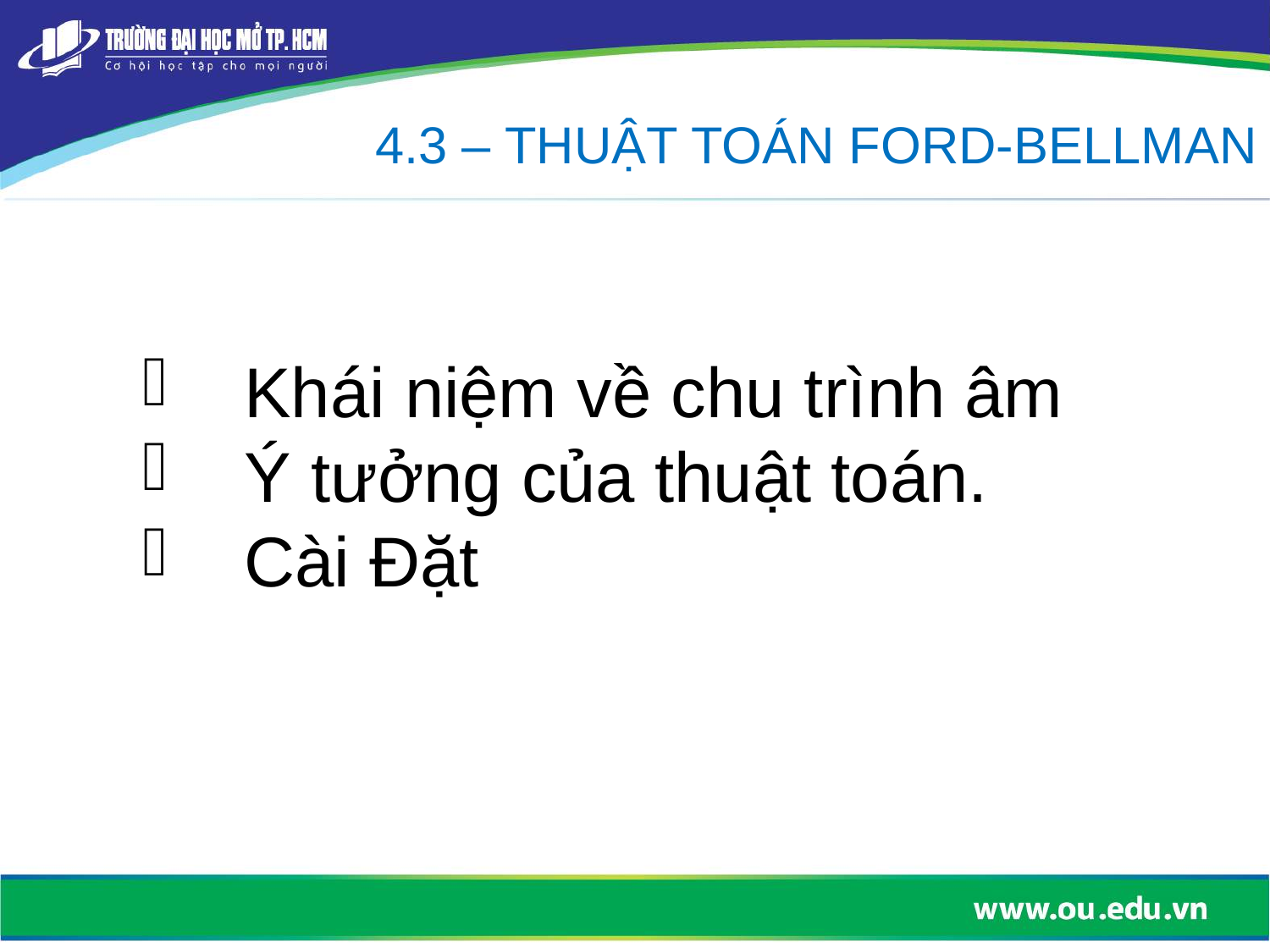

4.3 – THUẬT TOÁN FORD-BELLMAN

Khái niệm về chu trình âm
Ý tưởng của thuật toán.
Cài Đặt